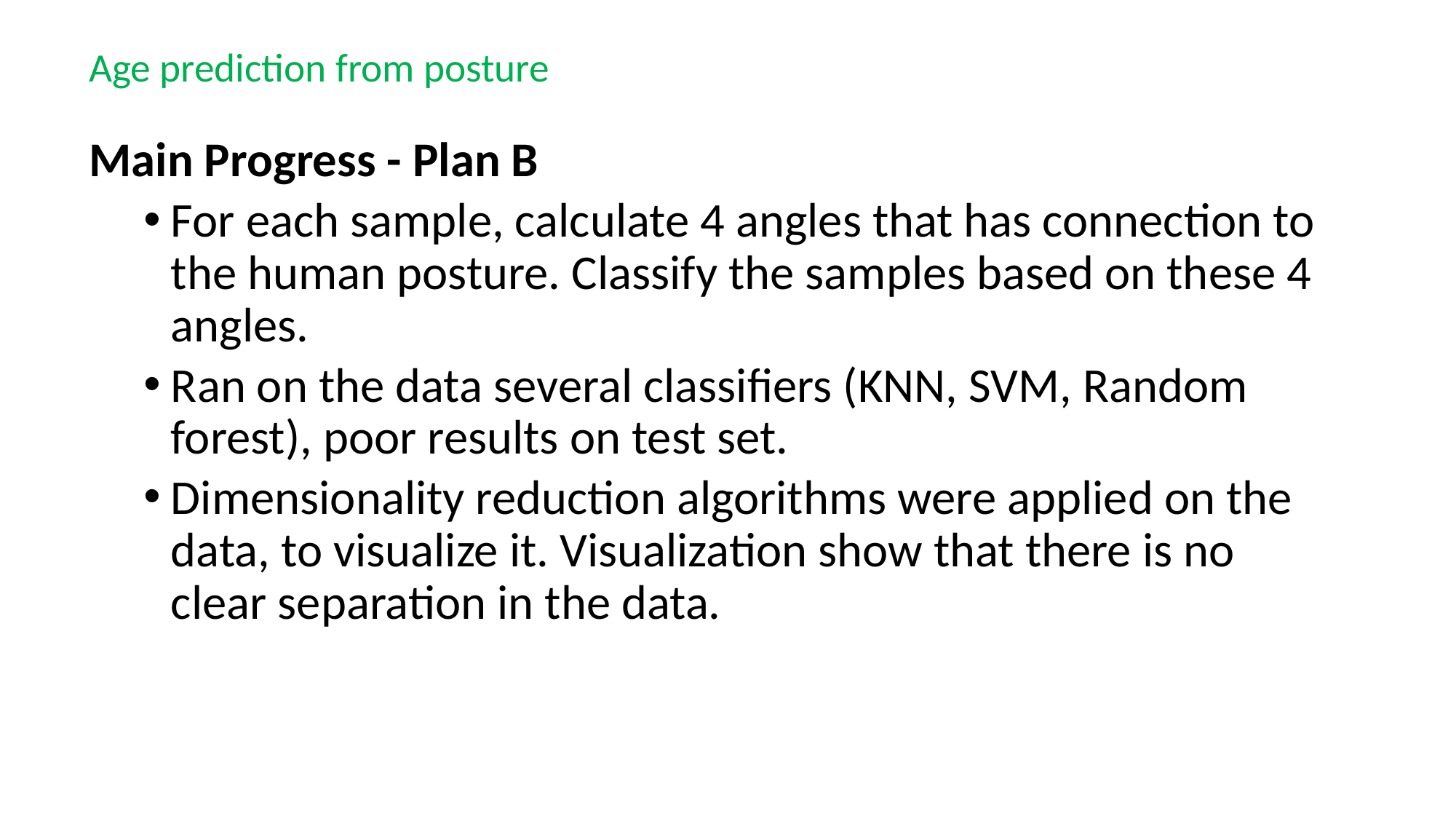

# Age prediction from posture
Main Progress - Plan B
For each sample, calculate 4 angles that has connection to the human posture. Classify the samples based on these 4 angles.
Ran on the data several classifiers (KNN, SVM, Random forest), poor results on test set.
Dimensionality reduction algorithms were applied on the data, to visualize it. Visualization show that there is no clear separation in the data.